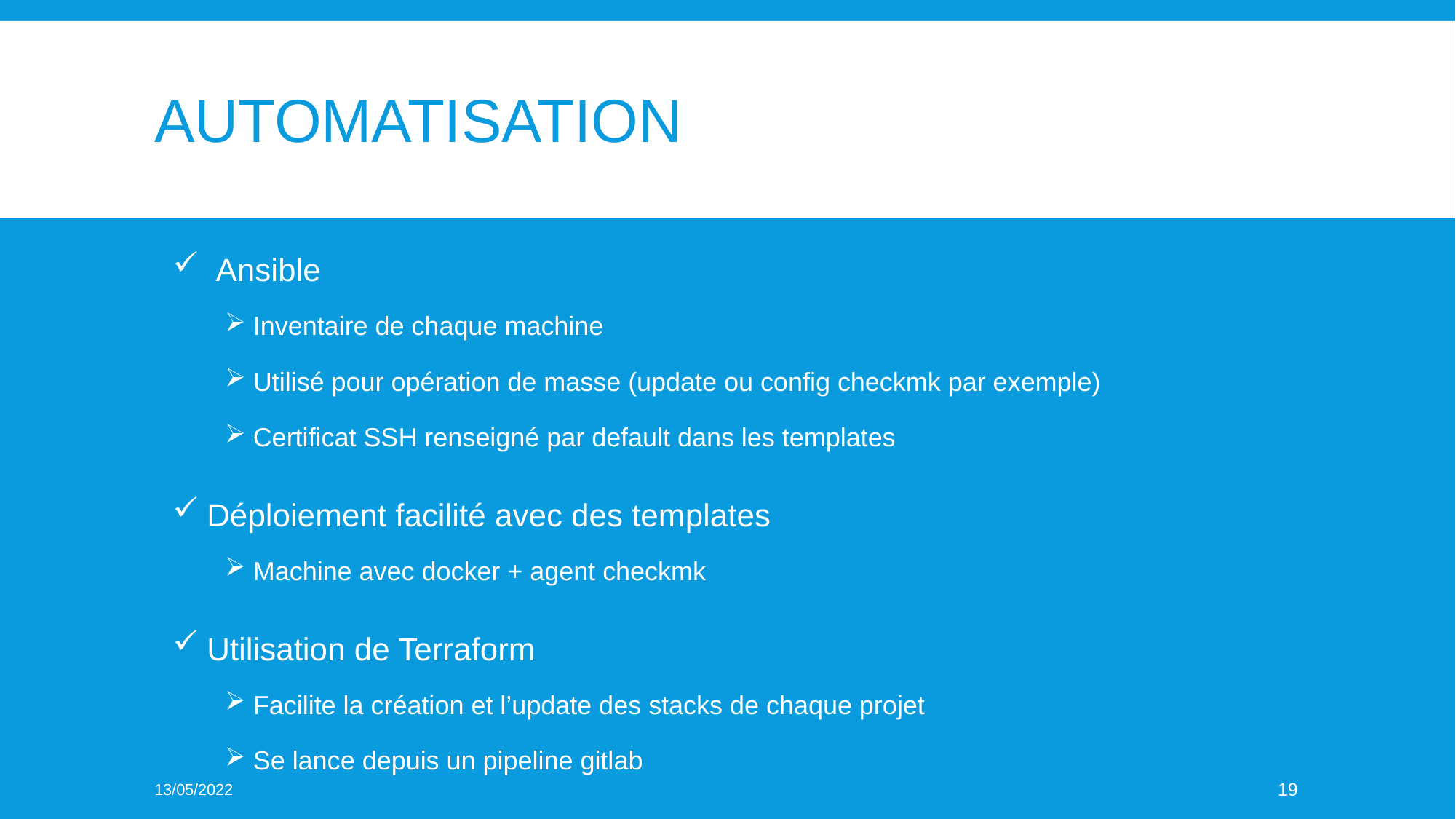

# Automatisation
  Ansible
 Inventaire de chaque machine
 Utilisé pour opération de masse (update ou config checkmk par exemple)
 Certificat SSH renseigné par default dans les templates
 Déploiement facilité avec des templates
 Machine avec docker + agent checkmk
 Utilisation de Terraform
 Facilite la création et l’update des stacks de chaque projet
 Se lance depuis un pipeline gitlab

13/05/2022
19